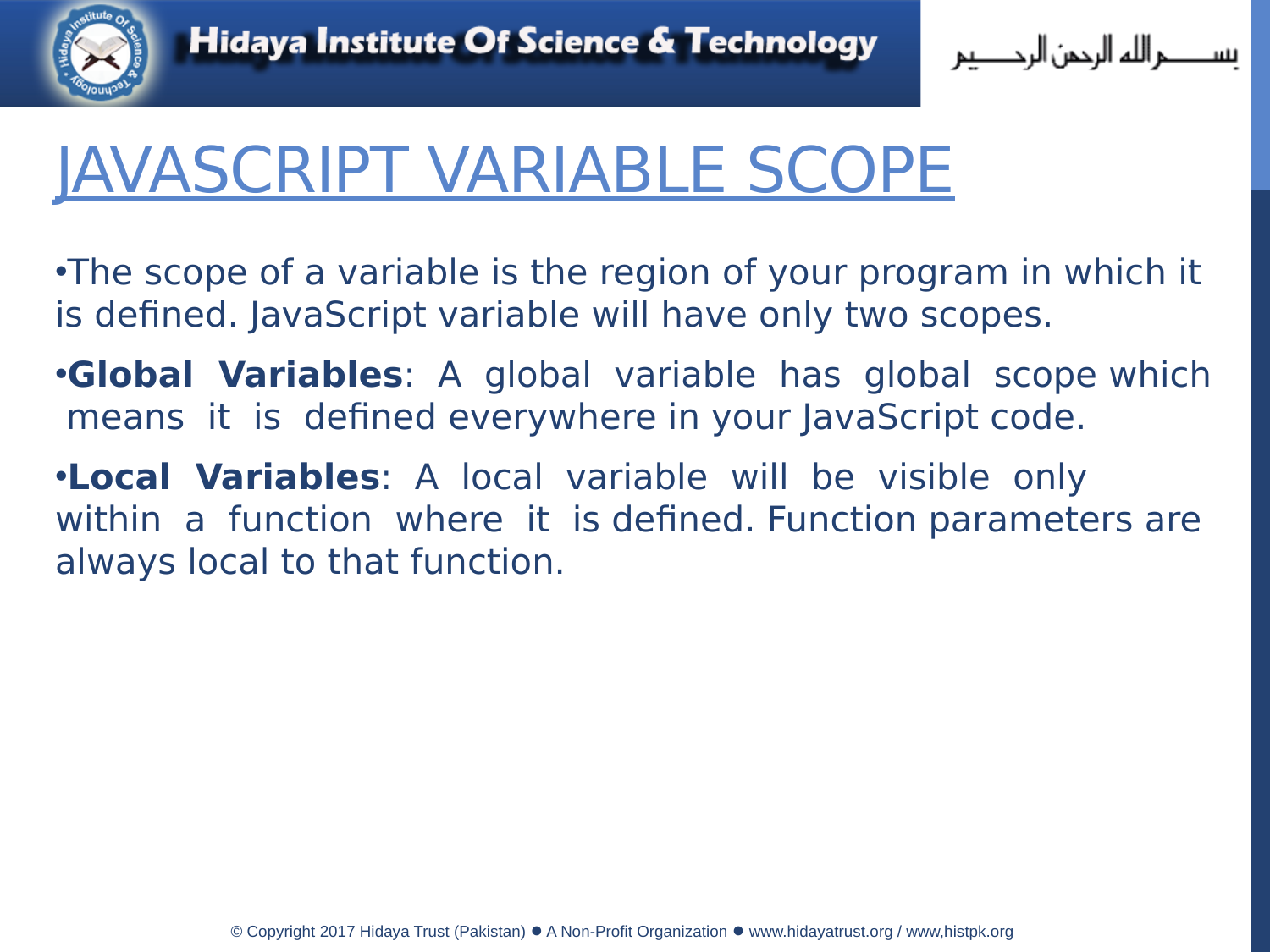

# JavaScript Variable Scope
The scope of a variable is the region of your program in which it is defined. JavaScript variable will have only two scopes.
Global  Variables:  A  global  variable  has  global  scope which  means  it  is  defined everywhere in your JavaScript code.
Local  Variables:  A  local  variable  will  be  visible  only  within  a  function  where  it  is defined. Function parameters are always local to that function.